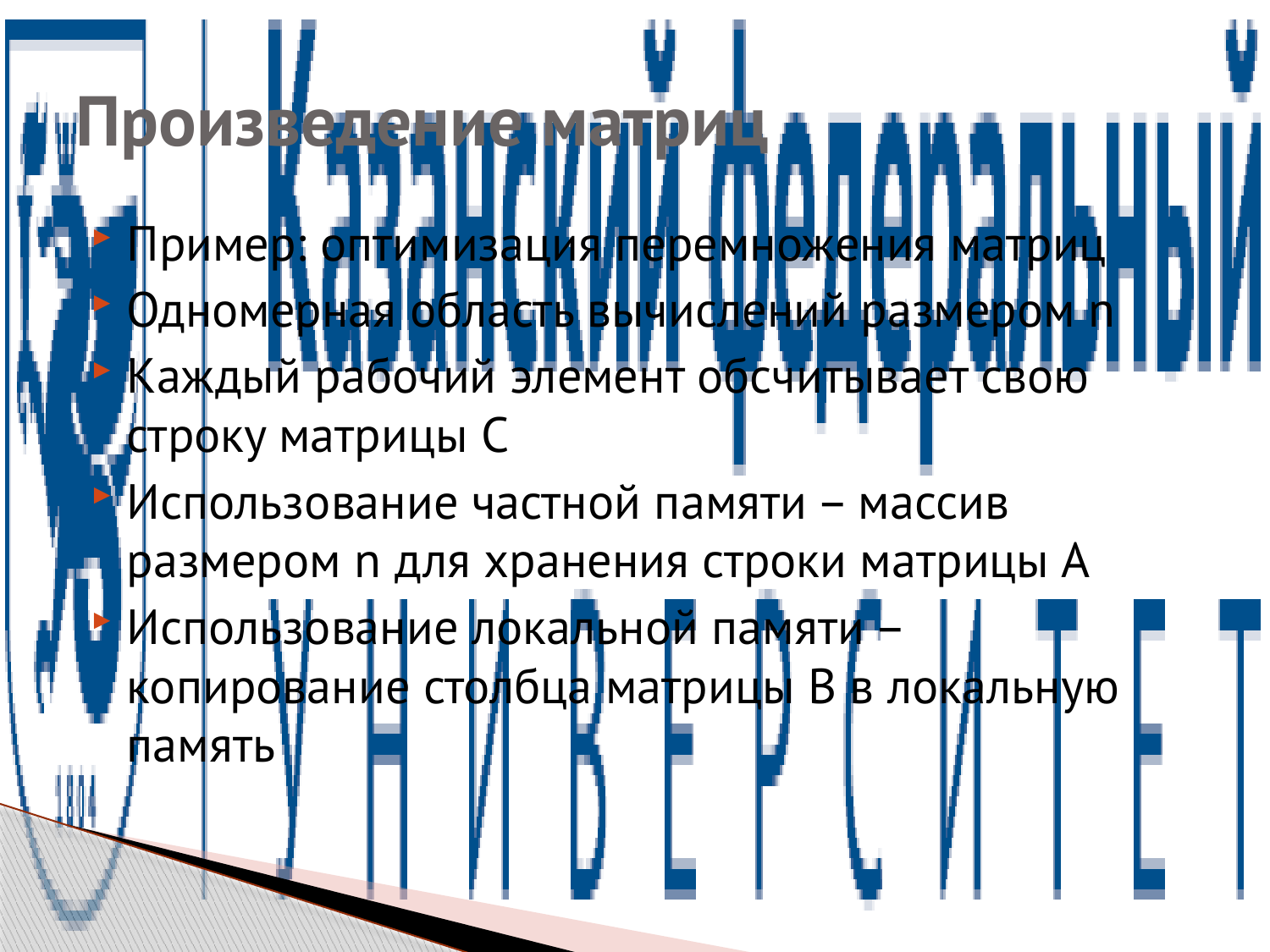

# Произведение матриц
Пример: оптимизация перемножения матриц
Одномерная область вычислений размером n
Каждый рабочий элемент обсчитывает свою строку матрицы С
Использование частной памяти – массив размером n для хранения строки матрицы А
Использование локальной памяти – копирование столбца матрицы В в локальную память